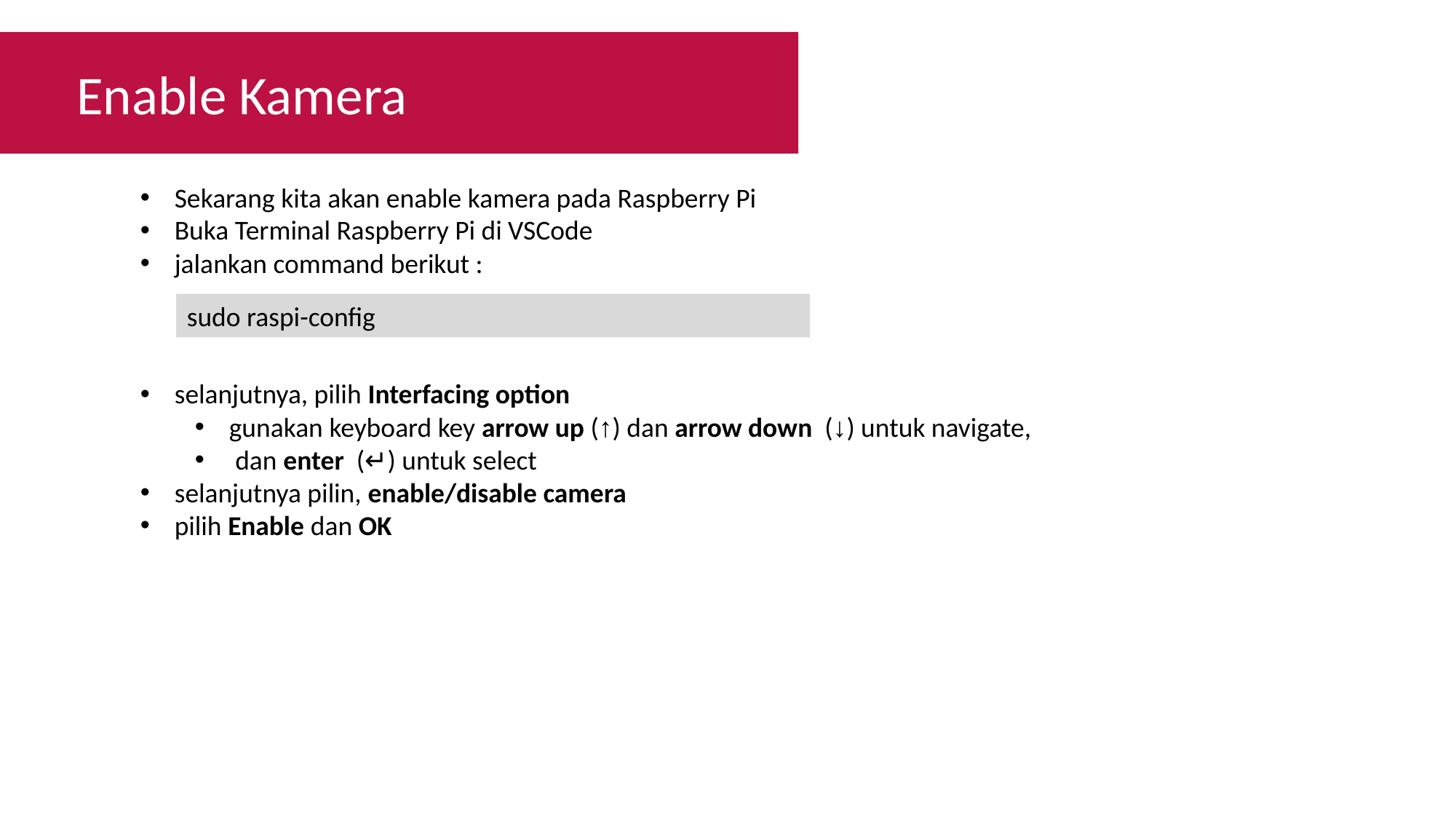

Enable Kamera
Sekarang kita akan enable kamera pada Raspberry Pi
Buka Terminal Raspberry Pi di VSCode
jalankan command berikut :

selanjutnya, pilih Interfacing option
gunakan keyboard key arrow up (↑) dan arrow down  (↓) untuk navigate,
 dan enter  (↵) untuk select
selanjutnya pilin, enable/disable camera
pilih Enable dan OK
sudo raspi-config